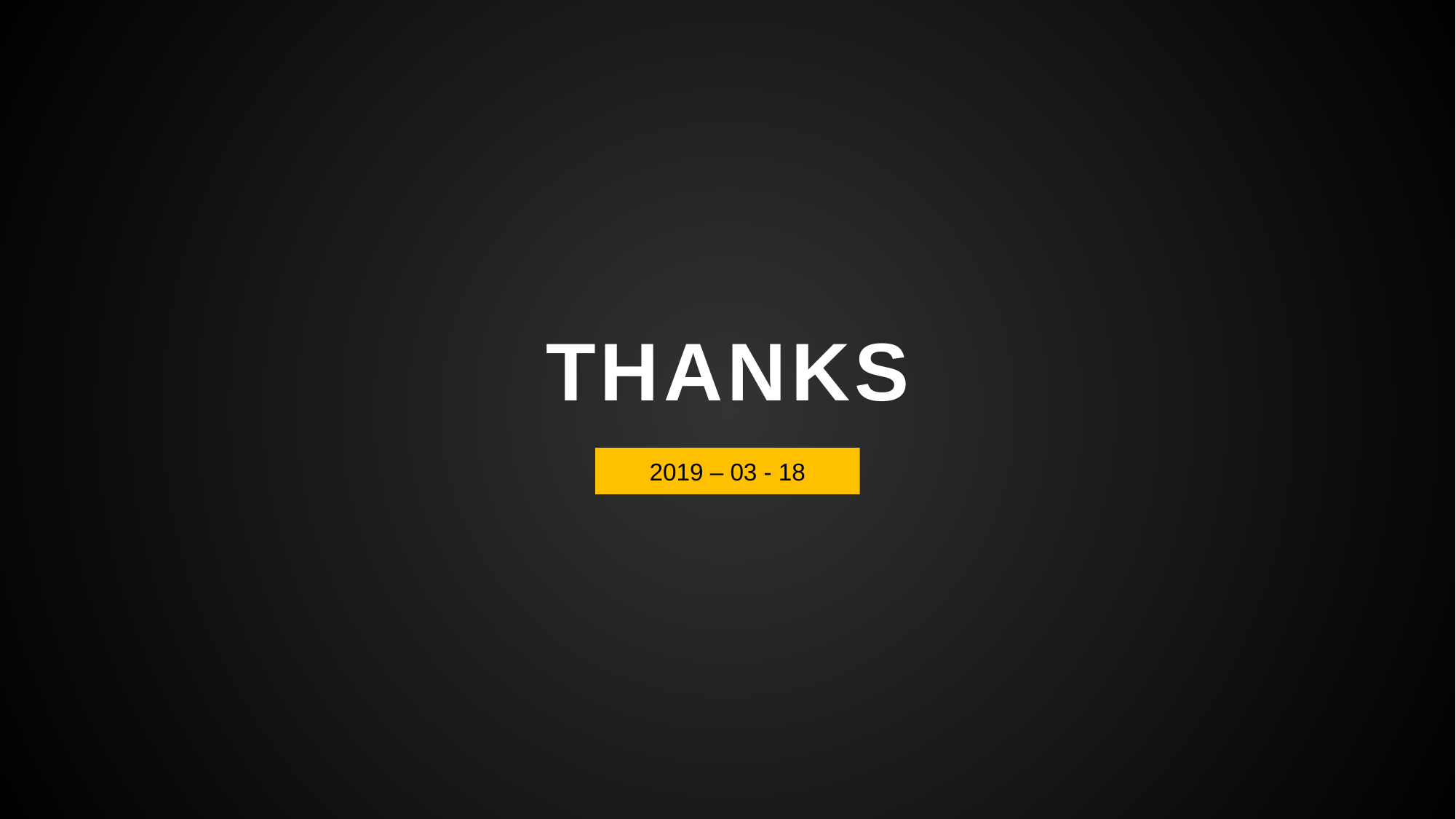

# THANKS
2019 – 03 - 18